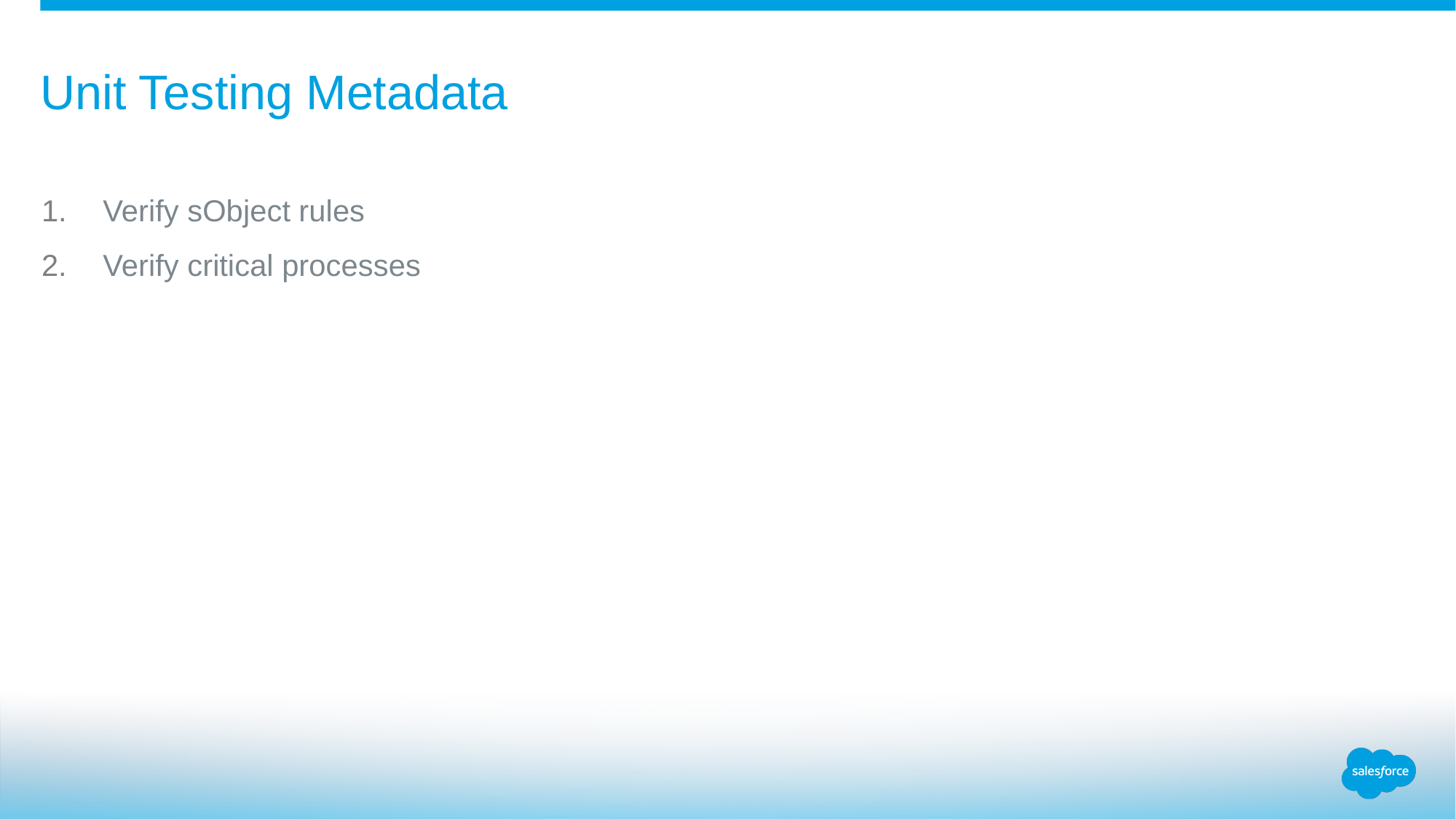

# Unit Testing Metadata
Verify sObject rules
Verify critical processes